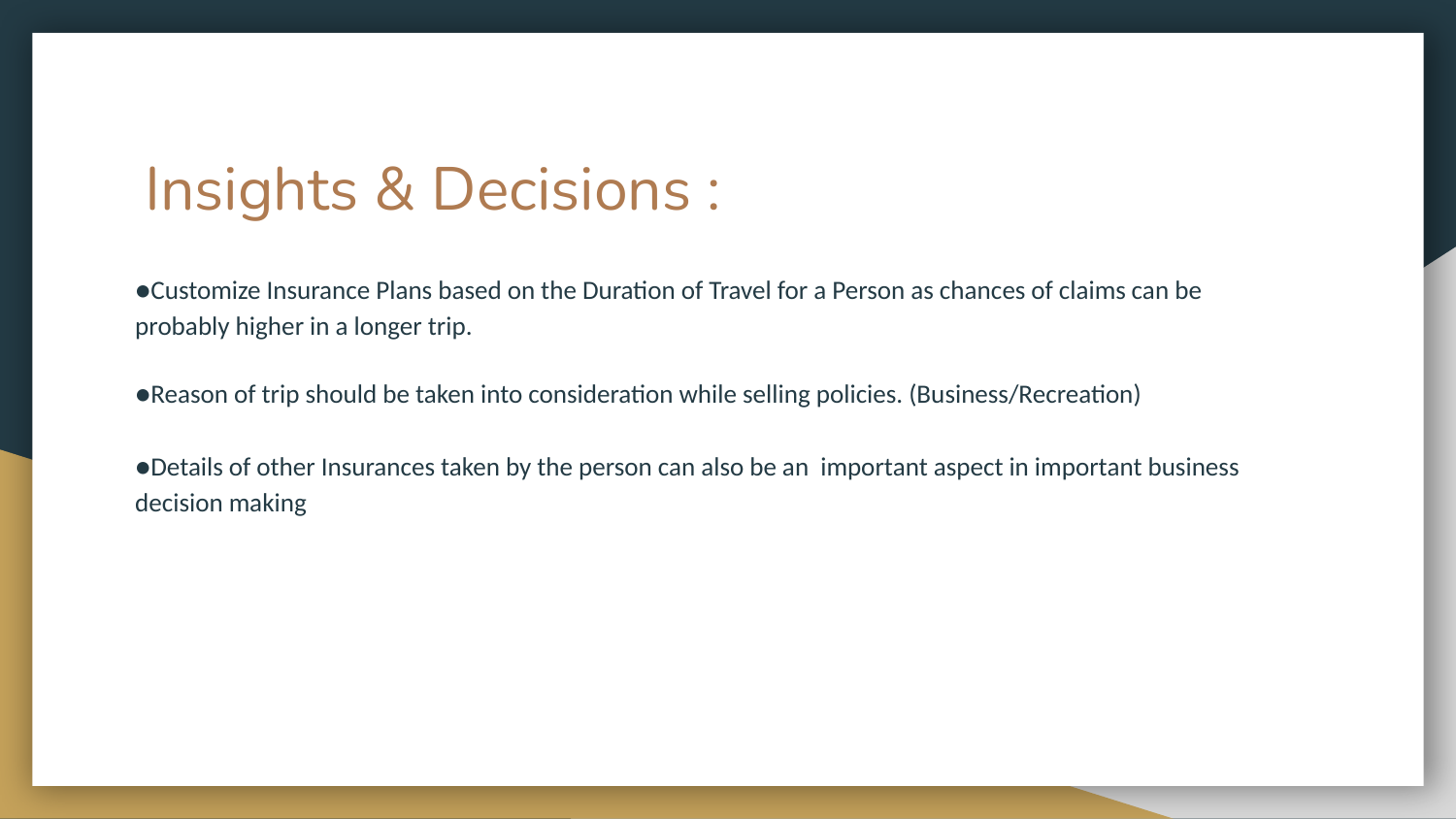

# Insights & Decisions :
●Customize Insurance Plans based on the Duration of Travel for a Person as chances of claims can be probably higher in a longer trip.
●Reason of trip should be taken into consideration while selling policies. (Business/Recreation)
●Details of other Insurances taken by the person can also be an  important aspect in important business decision making